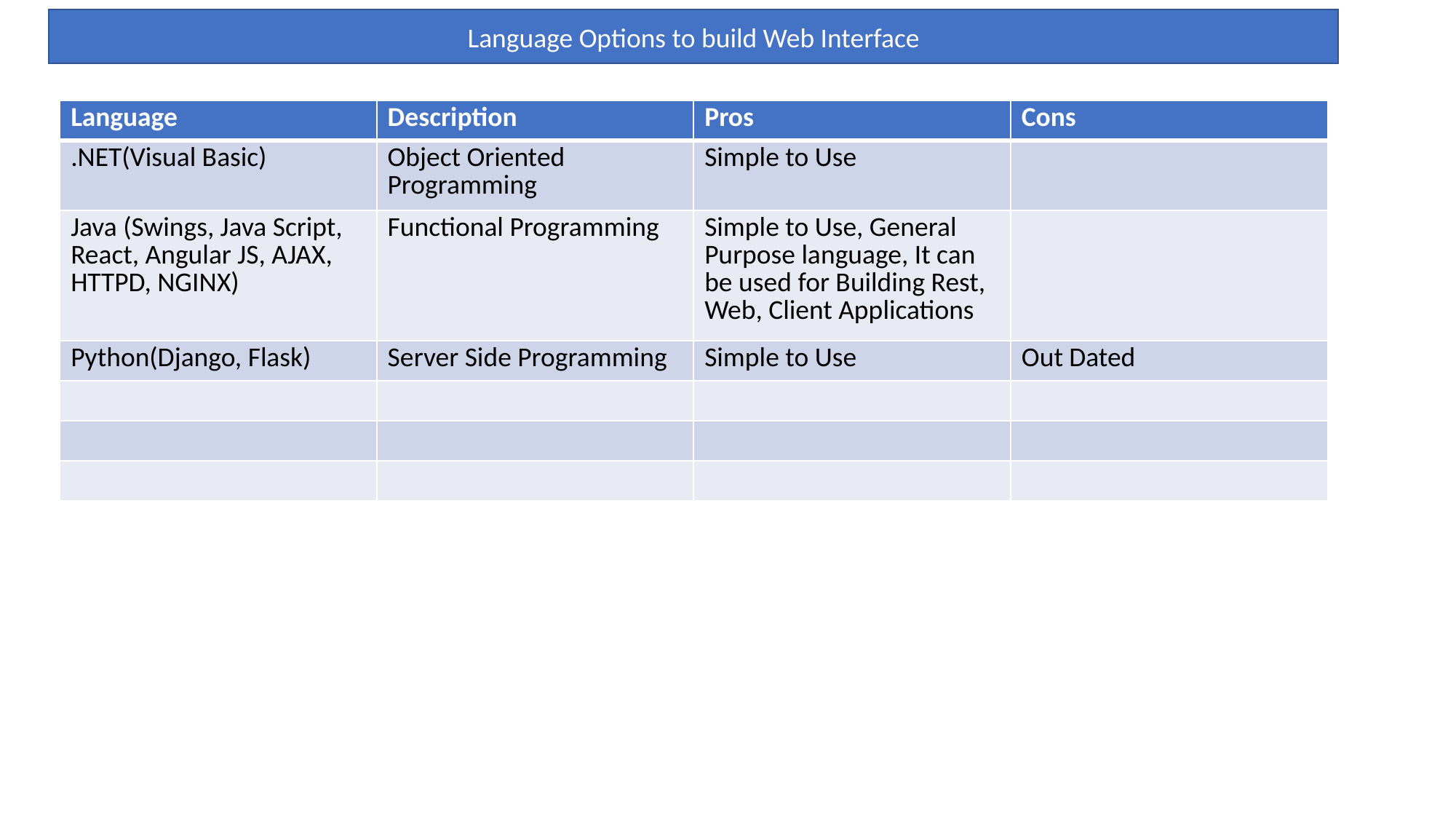

Language Options to build Web Interface
| Language | Description | Pros | Cons |
| --- | --- | --- | --- |
| .NET(Visual Basic) | Object Oriented Programming | Simple to Use |  |
| Java (Swings, Java Script, React, Angular JS, AJAX, HTTPD, NGINX) | Functional Programming | Simple to Use, General Purpose language, It can be used for Building Rest, Web, Client Applications |  |
| Python(Django, Flask) | Server Side Programming | Simple to Use | Out Dated |
|  |  |  |  |
|  |  |  |  |
|  |  |  |  |